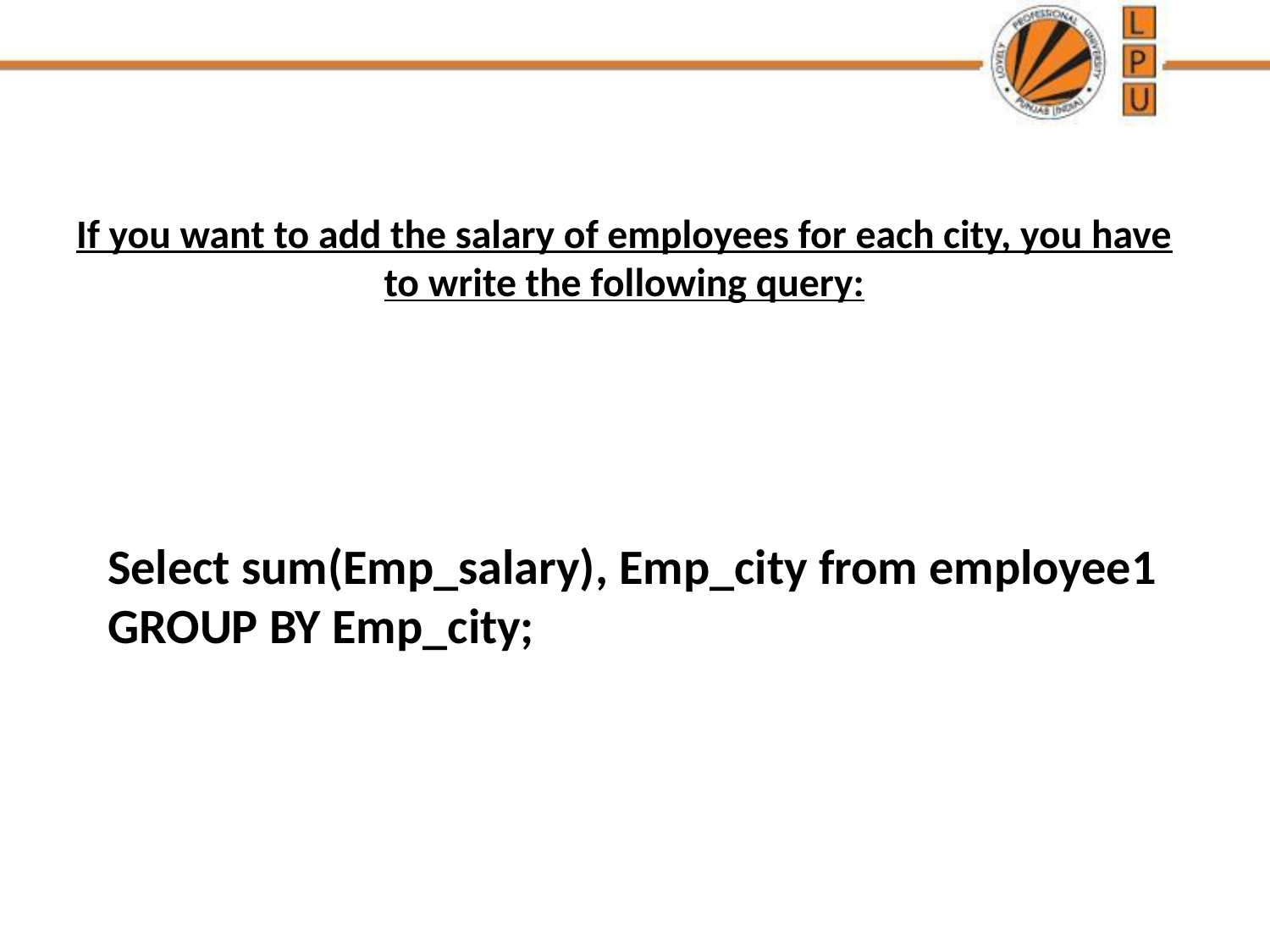

# If you want to add the salary of employees for each city, you have to write the following query:
Select sum(Emp_salary), Emp_city from employee1 GROUP BY Emp_city;